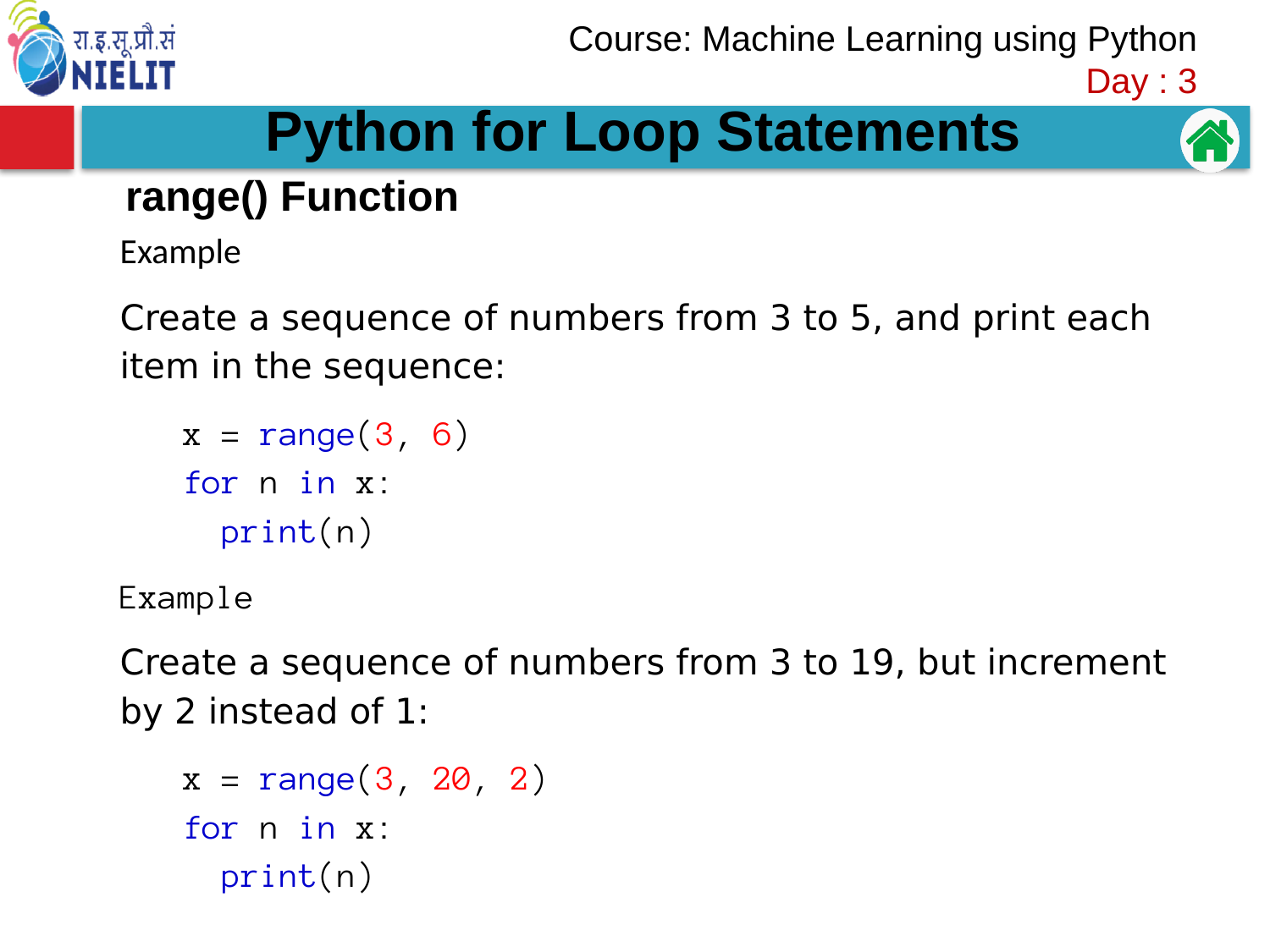

Python for Loop Statements
range() Function

Example
Create a sequence of numbers from 3 to 5, and print each item in the sequence:
x = range(3, 6)
for n in x:
  print(n)
Example
Create a sequence of numbers from 3 to 19, but increment by 2 instead of 1:
x = range(3, 20, 2)
for n in x:
  print(n)